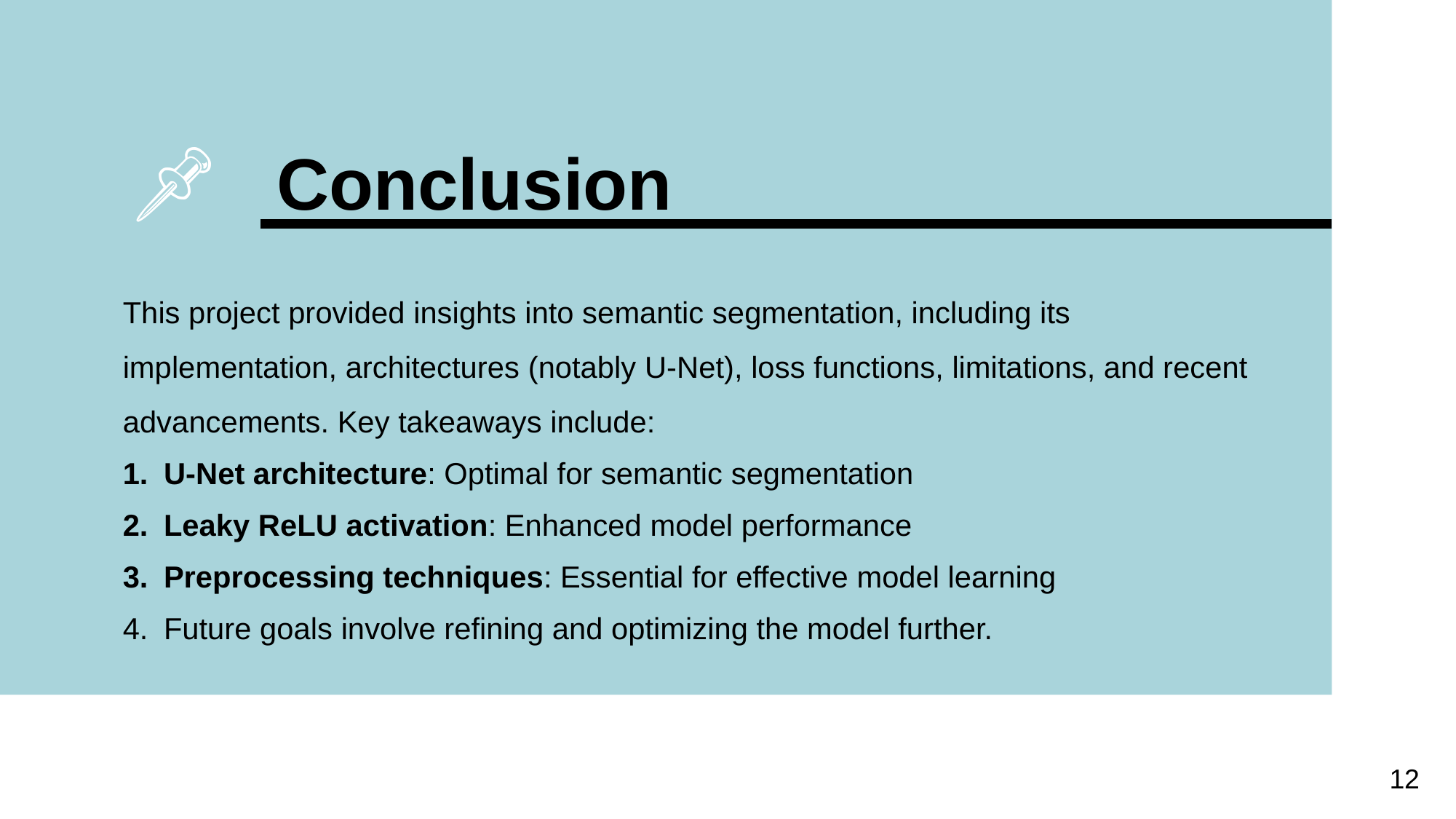

Conclusion
# 📌
This project provided insights into semantic segmentation, including its implementation, architectures (notably U-Net), loss functions, limitations, and recent advancements. Key takeaways include:
U-Net architecture: Optimal for semantic segmentation
Leaky ReLU activation: Enhanced model performance
Preprocessing techniques: Essential for effective model learning
Future goals involve refining and optimizing the model further.

12